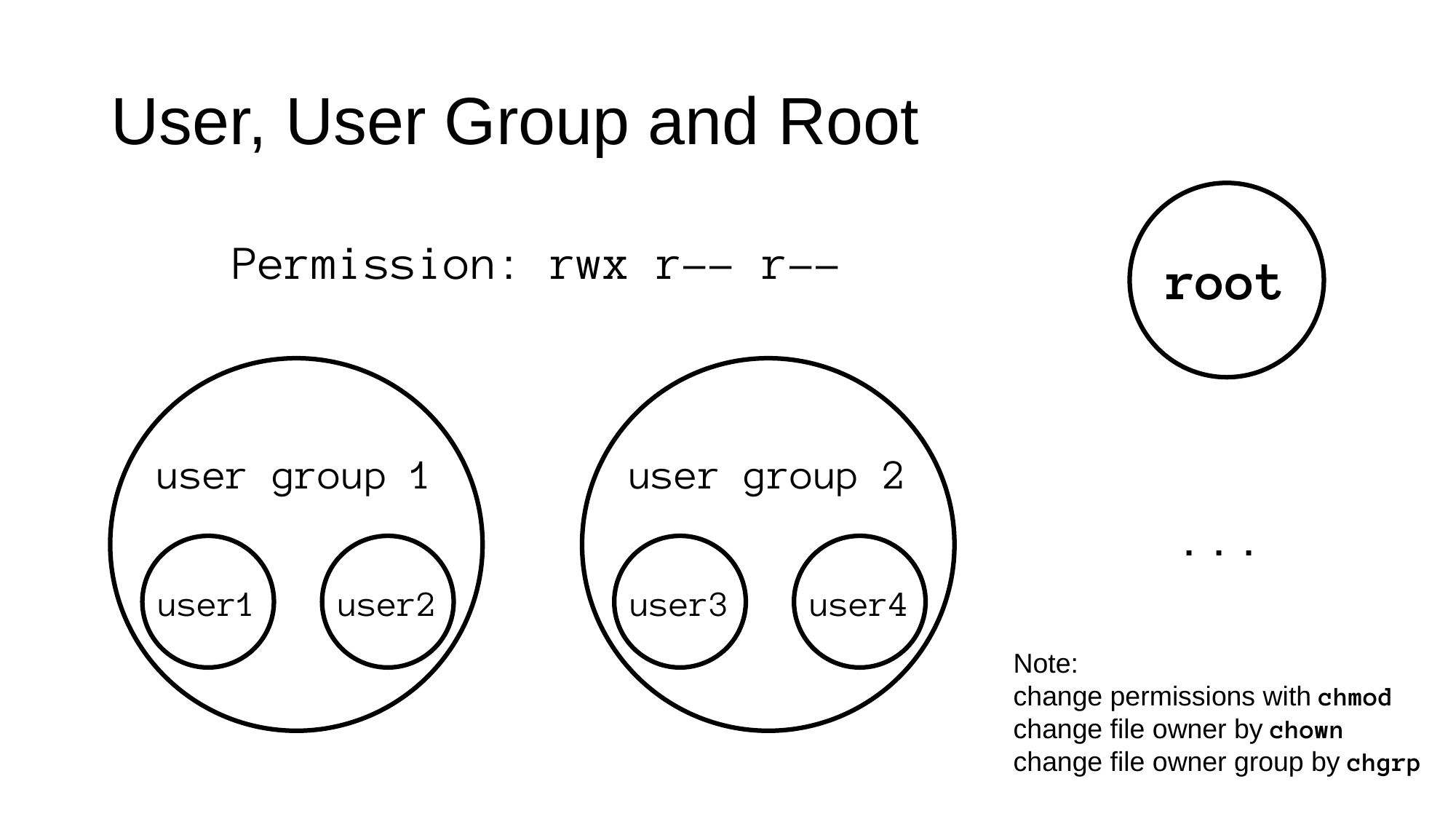

# User, User Group and Root

Permission: rwx r-- r--
root

user group 1
user group 2
···

user1
user2
user3
user4
Note:
change permissions with chmod
change file owner by chown
change file owner group by chgrp